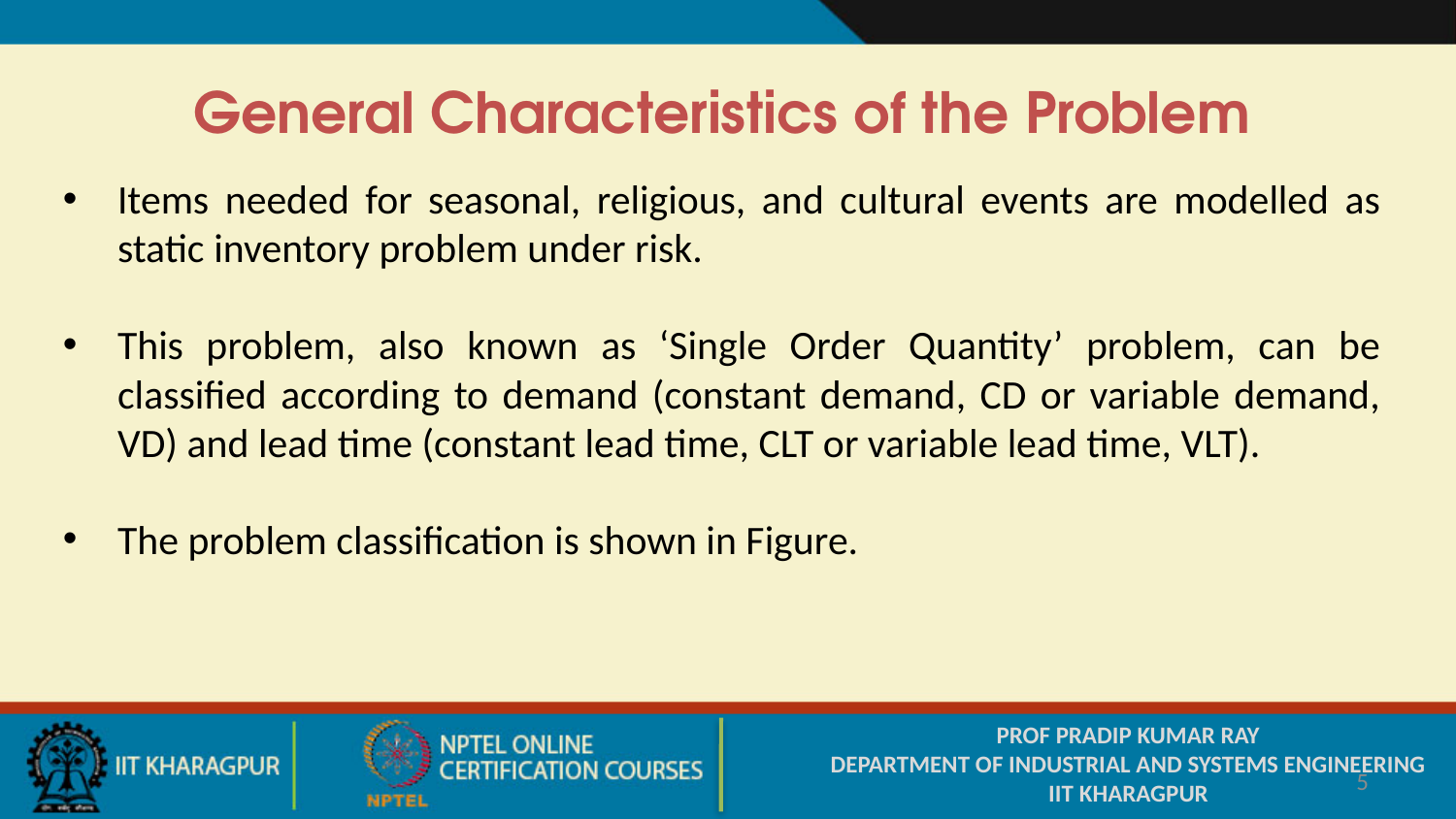

General Characteristics of the Problem
Items needed for seasonal, religious, and cultural events are modelled as static inventory problem under risk.

This problem, also known as ‘Single Order Quantity’ problem, can be classified according to demand (constant demand, CD or variable demand, VD) and lead time (constant lead time, CLT or variable lead time, VLT).

The problem classification is shown in Figure.
PROF PRADIP KUMAR RAY
DEPARTMENT OF INDUSTRIAL AND SYSTEMS ENGINEERING
IIT KHARAGPUR
5